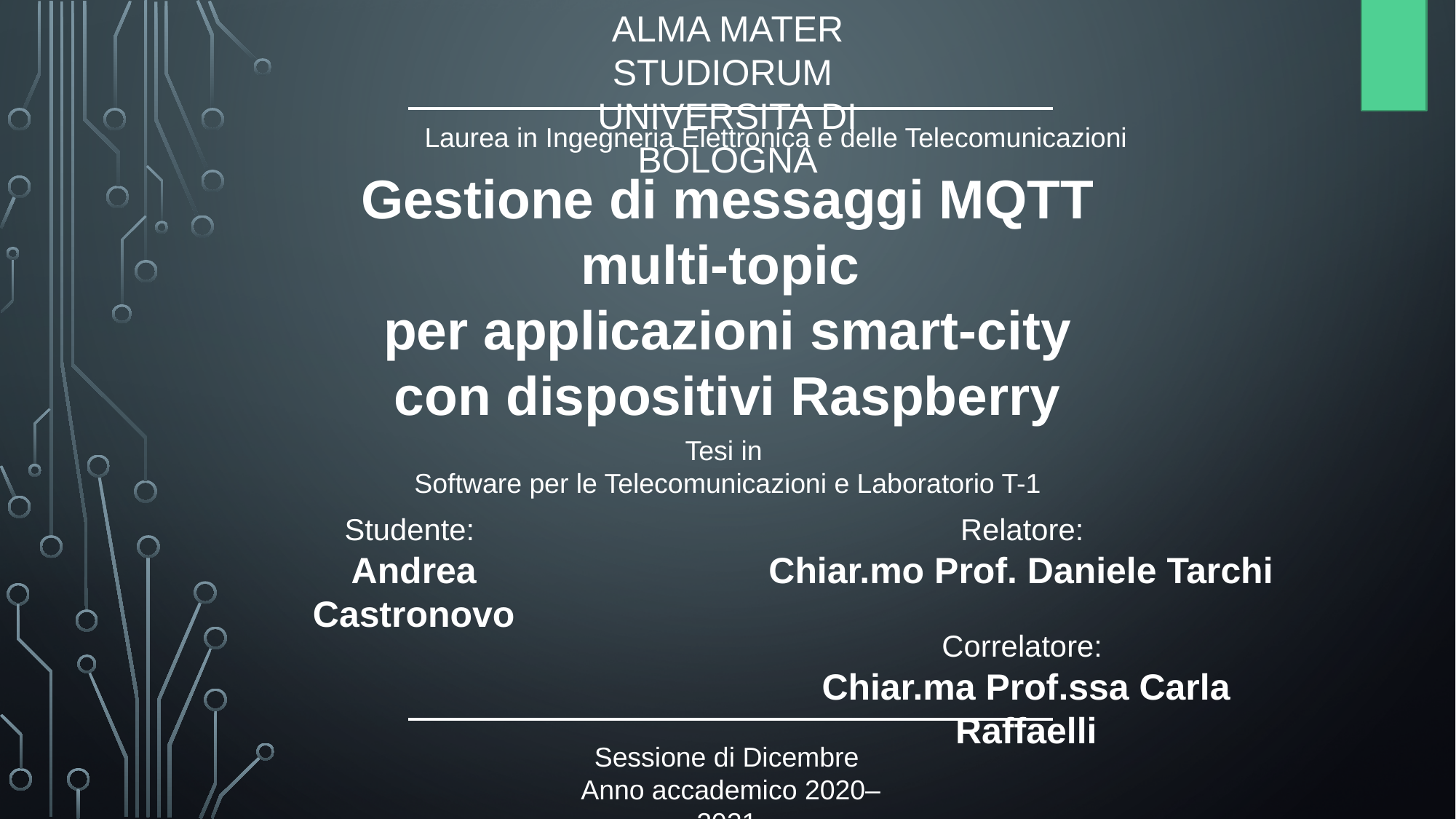

ALMA MATER STUDIORUM
UNIVERSITA DI BOLOGNA

Laurea in Ingegneria Elettronica e delle Telecomunicazioni
Gestione di messaggi MQTT multi-topic
per applicazioni smart-city con dispositivi Raspberry
Tesi in
Software per le Telecomunicazioni e Laboratorio T-1
Studente:
Andrea Castronovo
Relatore:
Chiar.mo Prof. Daniele Tarchi

Correlatore:
Chiar.ma Prof.ssa Carla Raffaelli
Sessione di Dicembre
Anno accademico 2020–2021